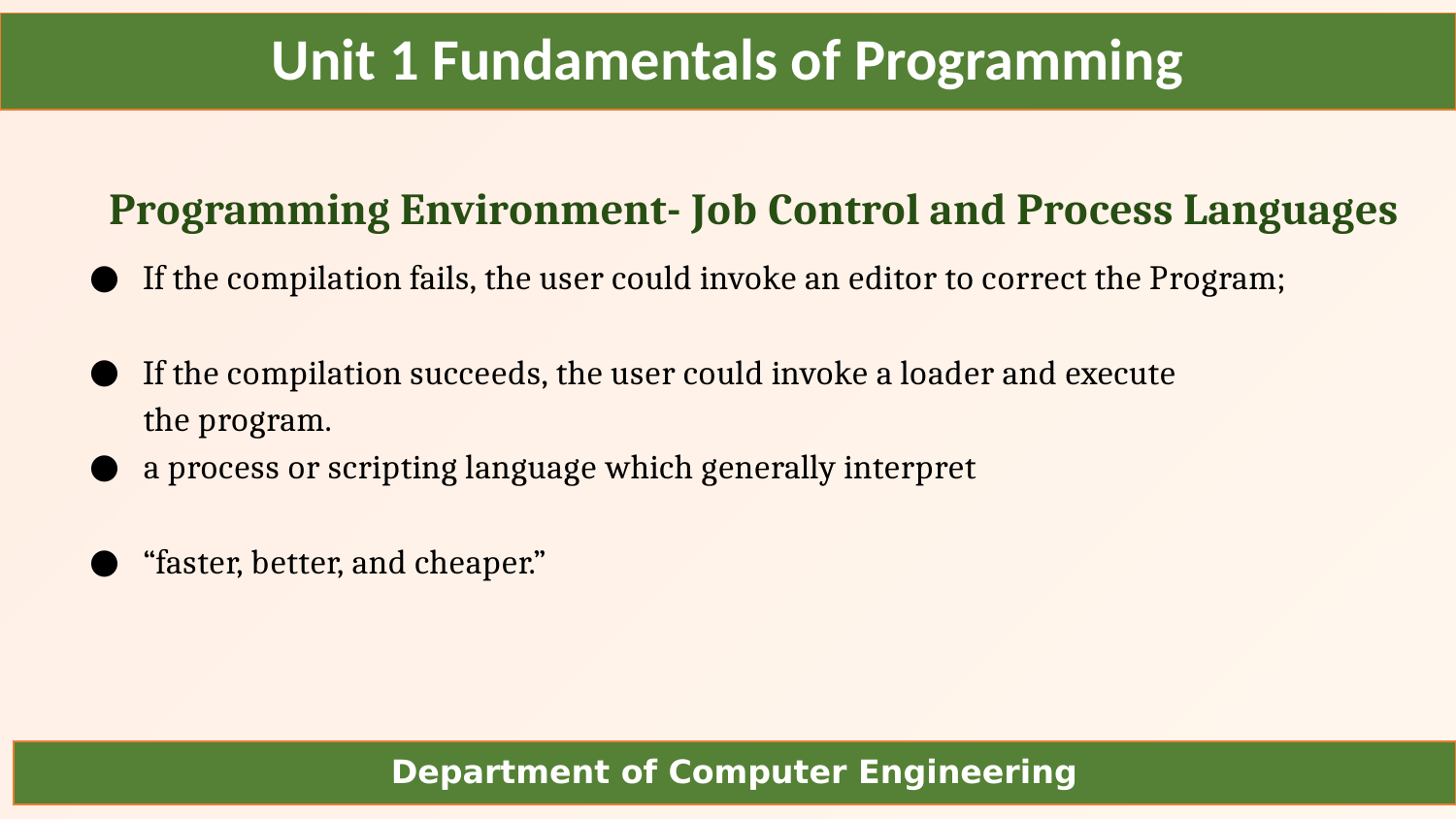

Unit 1 Fundamentals of Programming
Programming Environment- Job Control and Process Languages

If the compilation fails, the user could invoke an editor to correct the Program;

If the compilation succeeds, the user could invoke a loader and execute
the program.
a process or scripting language which generally interpret

“faster, better, and cheaper.”

Department of Computer Engineering